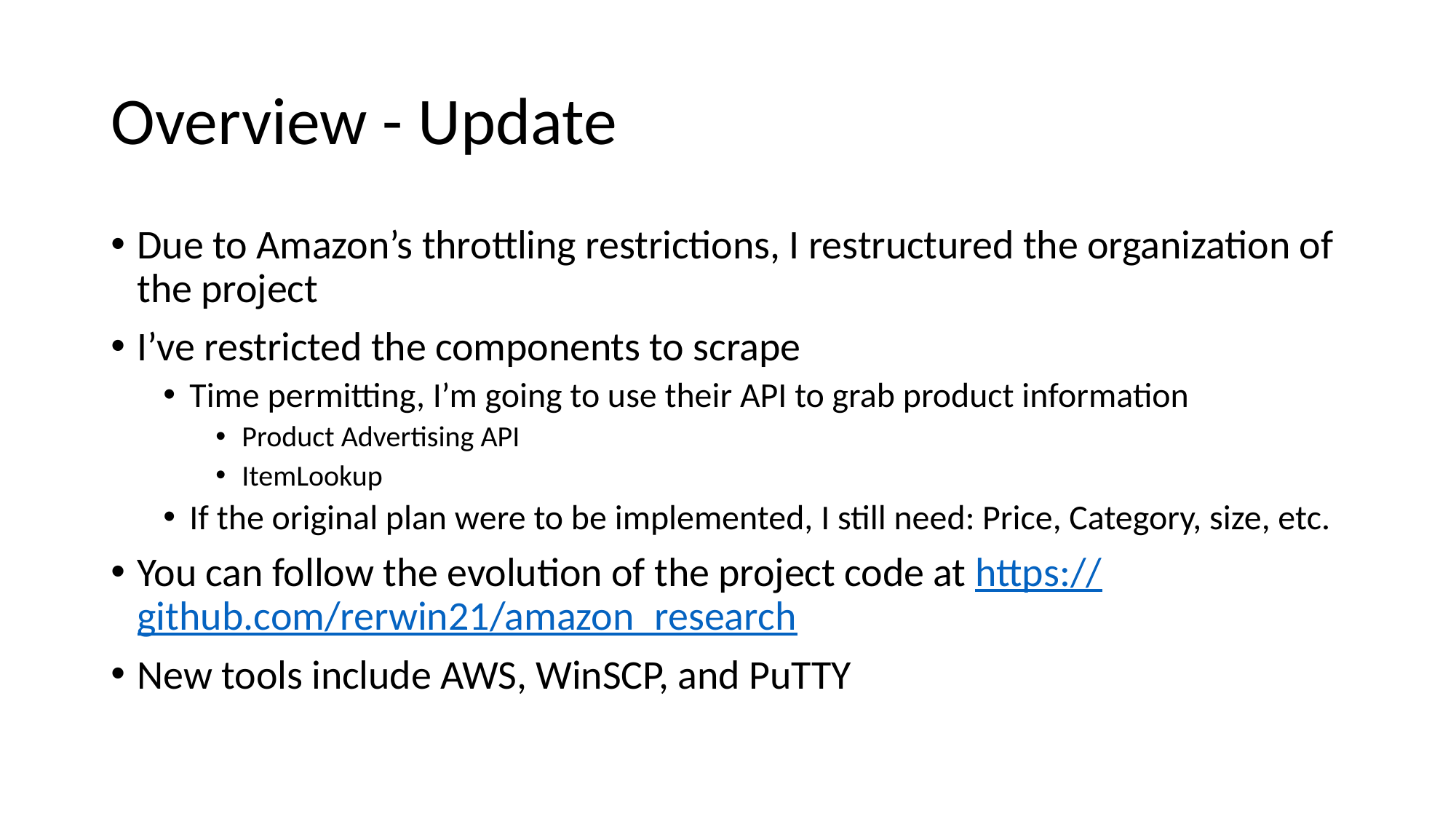

# Overview - Update
Due to Amazon’s throttling restrictions, I restructured the organization of the project
I’ve restricted the components to scrape
Time permitting, I’m going to use their API to grab product information
Product Advertising API
ItemLookup
If the original plan were to be implemented, I still need: Price, Category, size, etc.
You can follow the evolution of the project code at https://github.com/rerwin21/amazon_research
New tools include AWS, WinSCP, and PuTTY